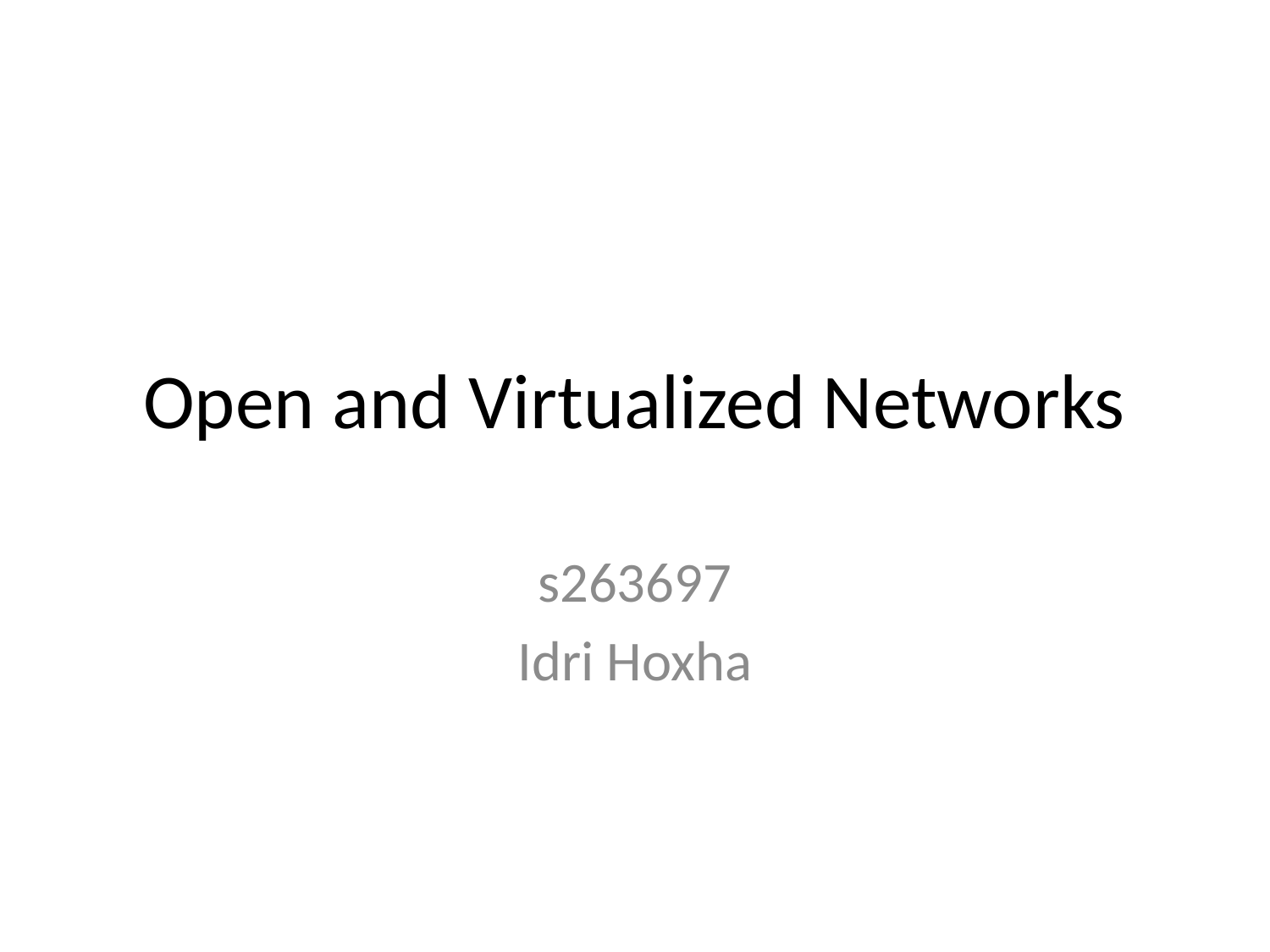

# Open and Virtualized Networks
s263697
Idri Hoxha